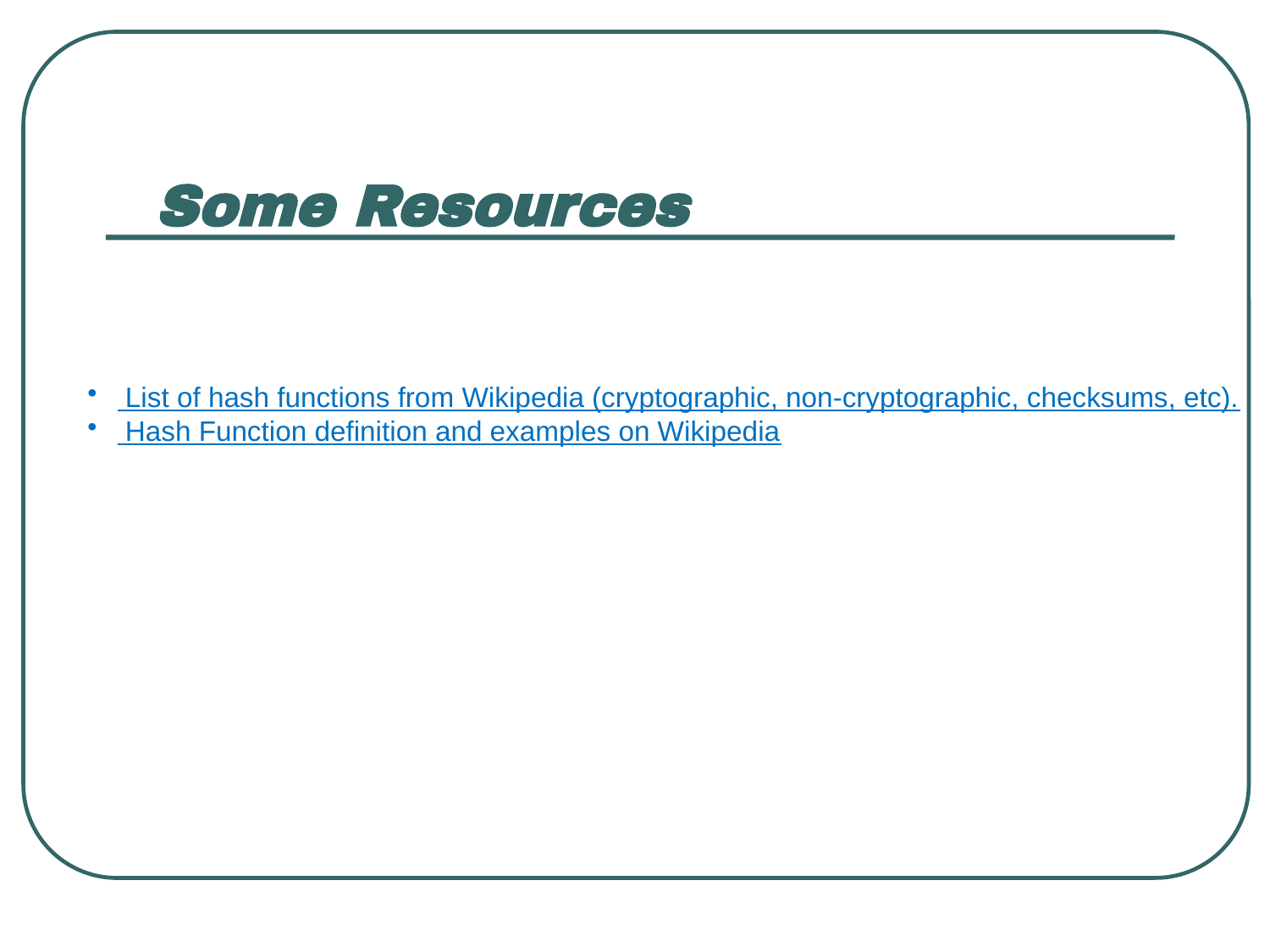

Some Resources
 List of hash functions from Wikipedia (cryptographic, non-cryptographic, checksums, etc).
 Hash Function definition and examples on Wikipedia